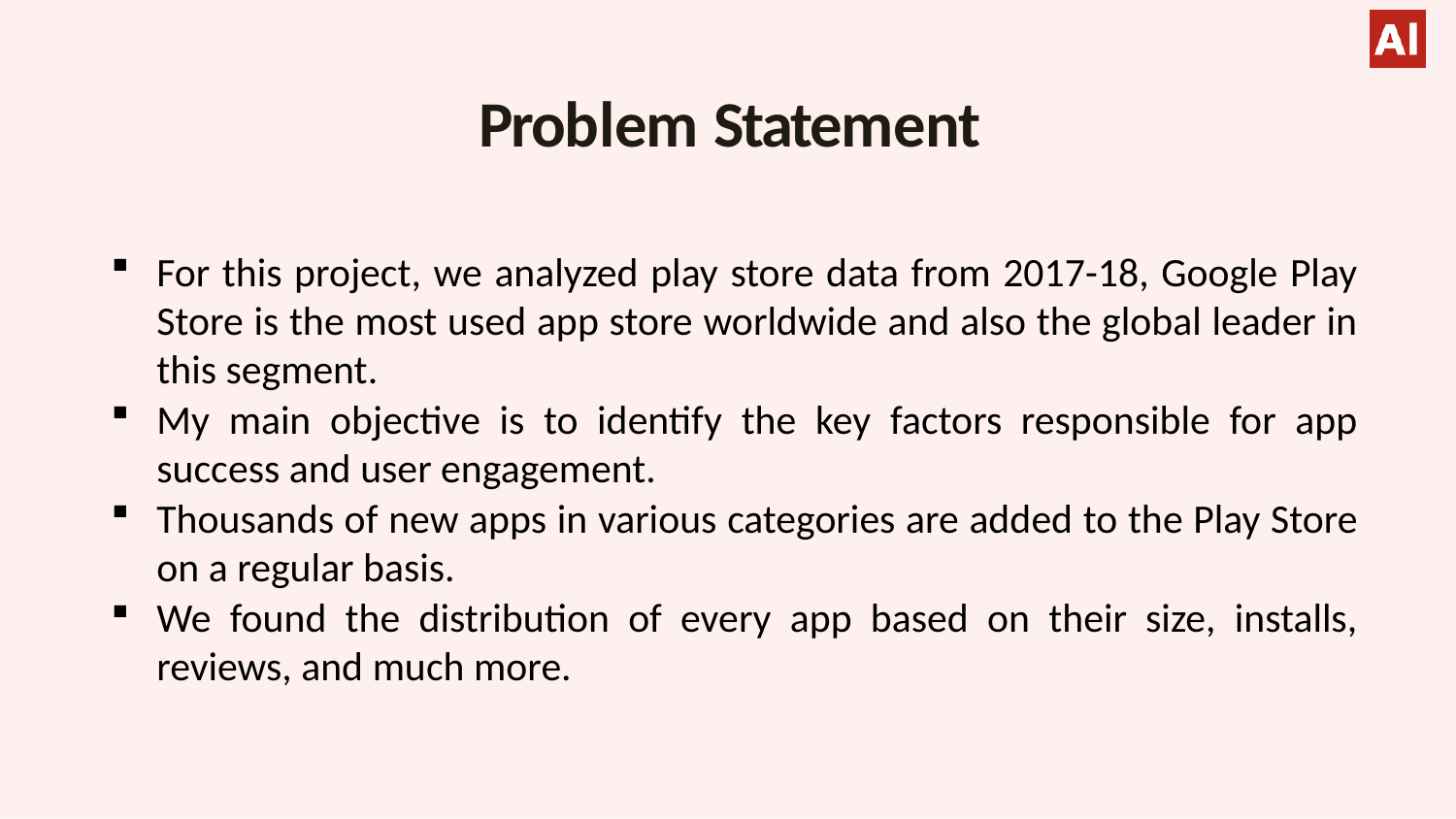

# Problem Statement

For this project, we analyzed play store data from 2017-18, Google Play Store is the most used app store worldwide and also the global leader in this segment.
My main objective is to identify the key factors responsible for app success and user engagement.
Thousands of new apps in various categories are added to the Play Store on a regular basis.
We found the distribution of every app based on their size, installs, reviews, and much more.